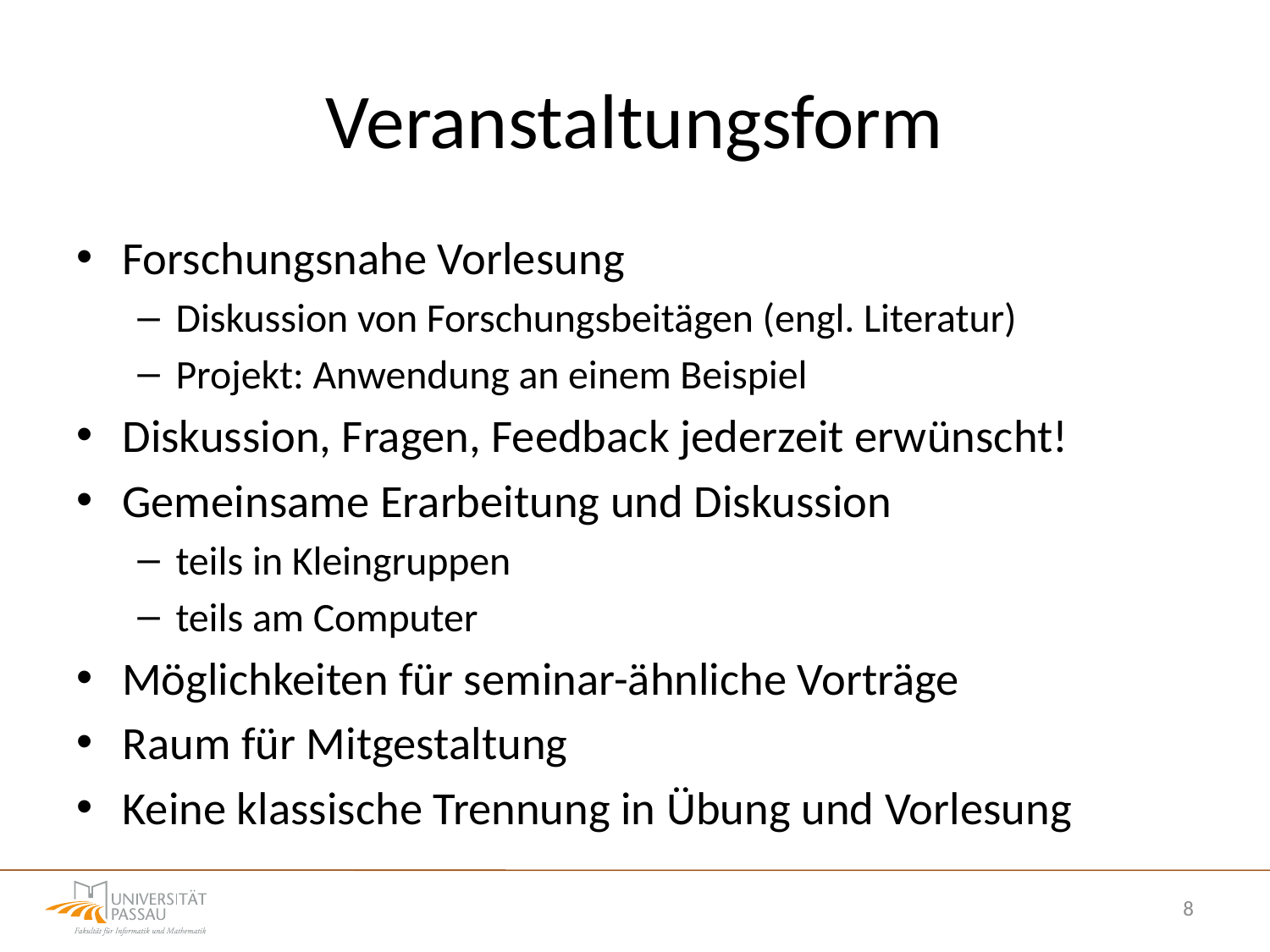

# Veranstaltungsform
Forschungsnahe Vorlesung
Diskussion von Forschungsbeitägen (engl. Literatur)
Projekt: Anwendung an einem Beispiel
Diskussion, Fragen, Feedback jederzeit erwünscht!
Gemeinsame Erarbeitung und Diskussion
teils in Kleingruppen
teils am Computer
Möglichkeiten für seminar-ähnliche Vorträge
Raum für Mitgestaltung
Keine klassische Trennung in Übung und Vorlesung
8